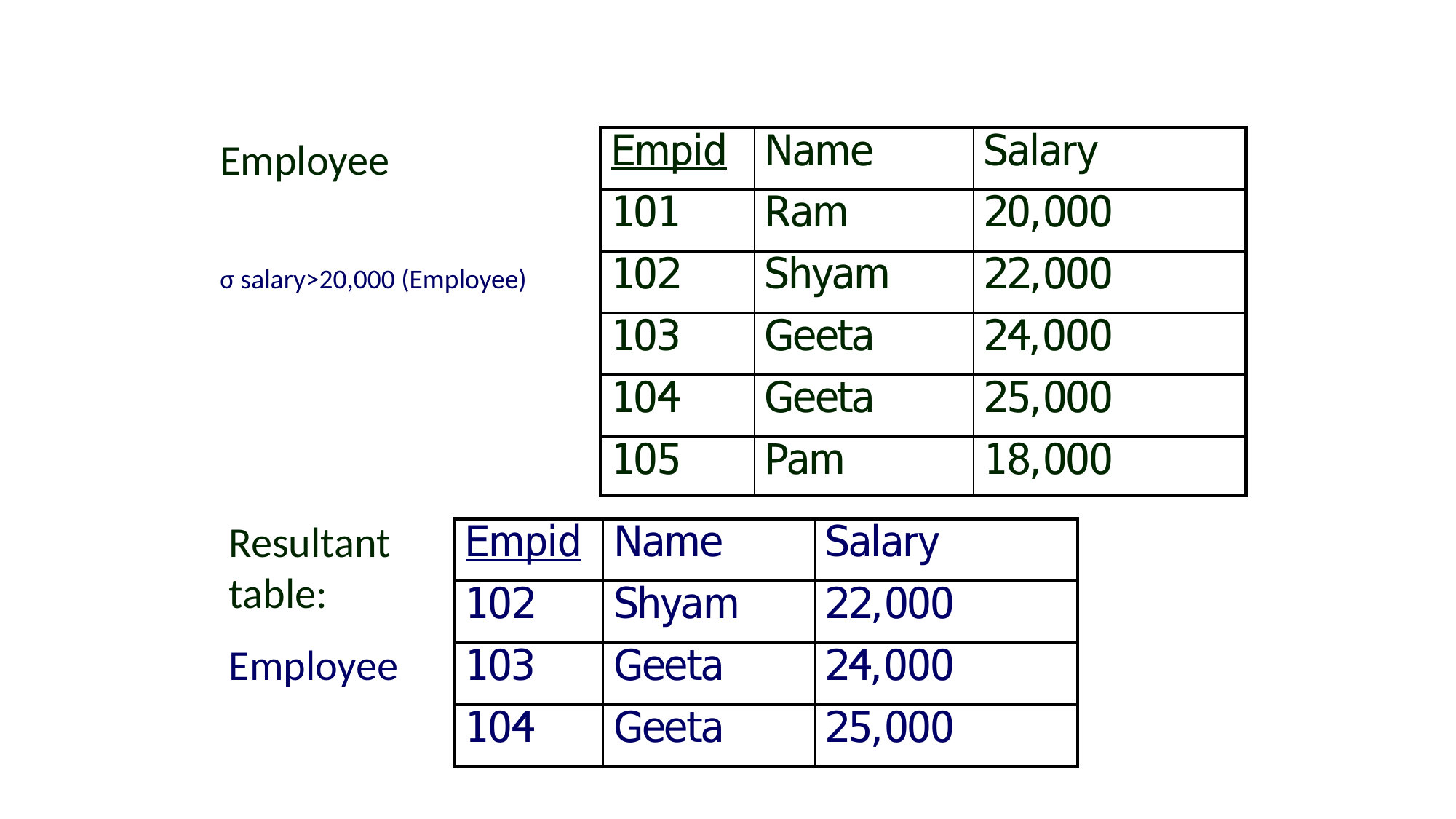

Employee

σ salary>20,000 (Employee)

| Empid | Name | Salary |
| --- | --- | --- |
| 101 | Ram | 20,000 |
| 102 | Shyam | 22,000 |
| 103 | Geeta | 24,000 |
| 104 | Geeta | 25,000 |
| 105 | Pam | 18,000 |
Resultant table:
Employee
| Empid | Name | Salary |
| --- | --- | --- |
| 102 | Shyam | 22,000 |
| 103 | Geeta | 24,000 |
| 104 | Geeta | 25,000 |